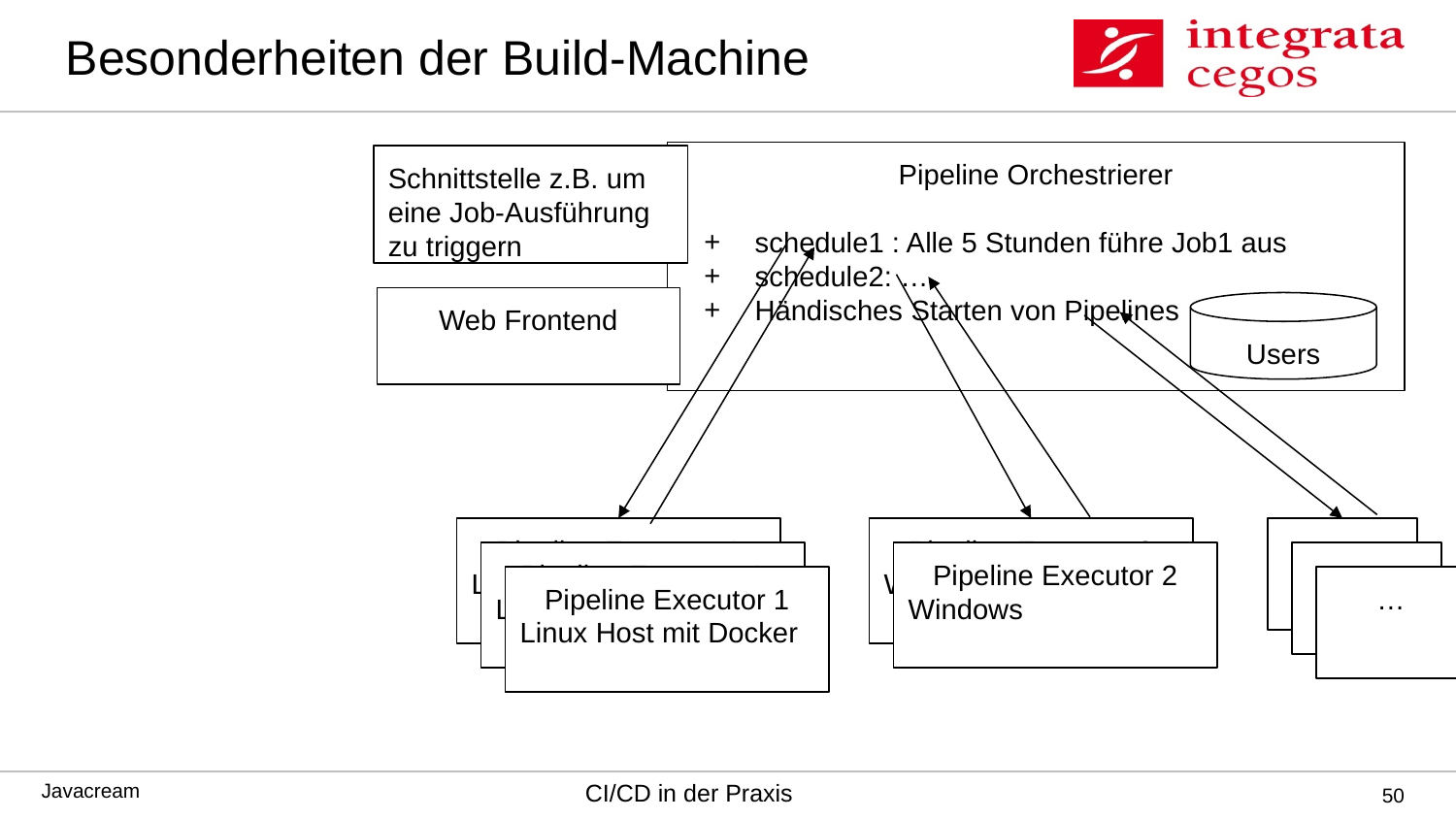

# Besonderheiten der Build-Machine
Pipeline Orchestrierer

schedule1 : Alle 5 Stunden führe Job1 aus
schedule2: …
Händisches Starten von Pipelines
Schnittstelle z.B. um eine Job-Ausführung zu triggern
Web Frontend
Users
Pipeline Executor 1
Linux Host mit Docker
Pipeline Executor 2
Windows
…
Pipeline Executor 1
Linux Host mit Docker
Pipeline Executor 2
Windows
…
Pipeline Executor 1
Linux Host mit Docker
…
50